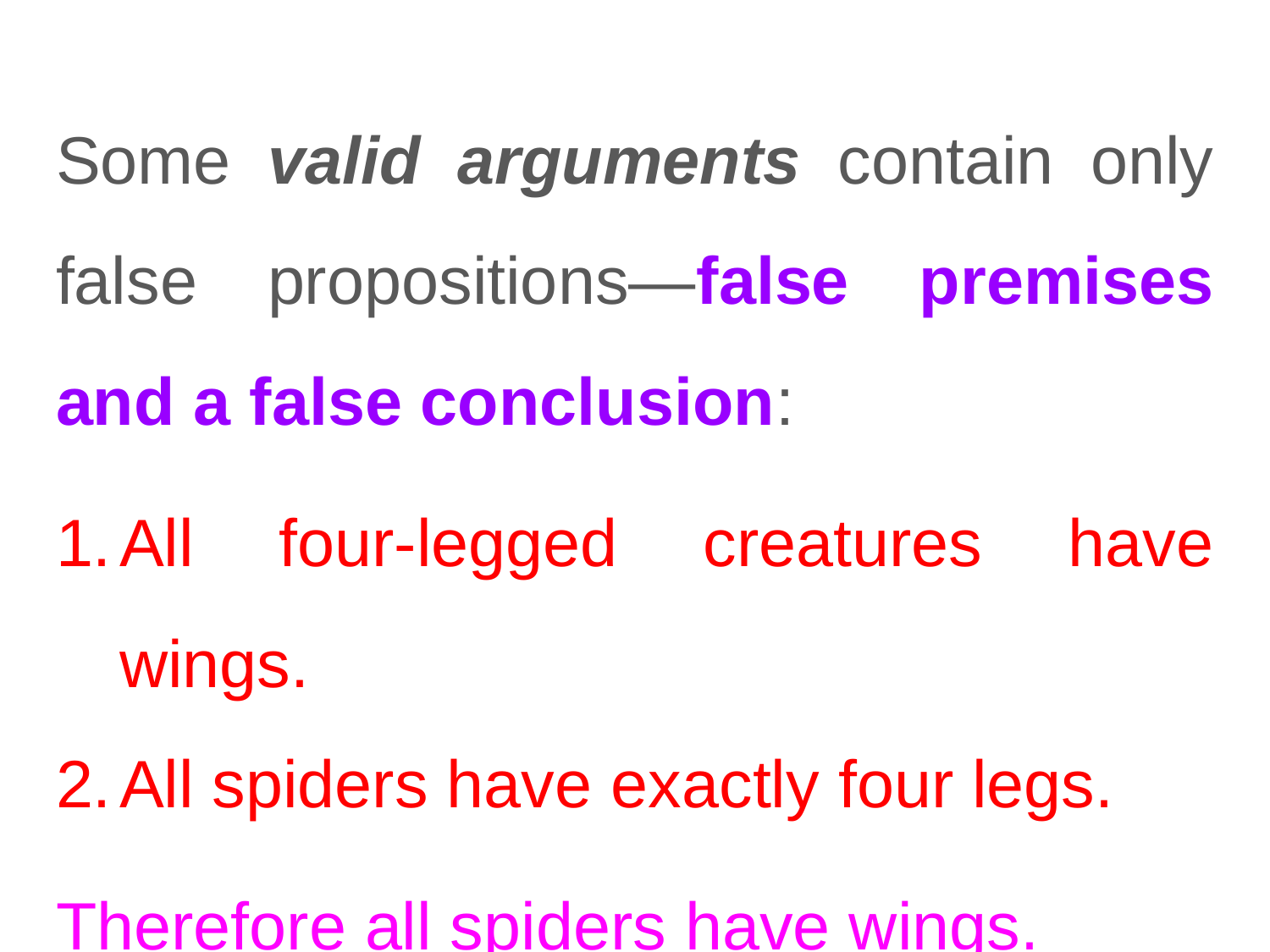

Some valid arguments contain only false propositions—false premises and a false conclusion:
All four-legged creatures have wings.
All spiders have exactly four legs.
Therefore all spiders have wings.

#